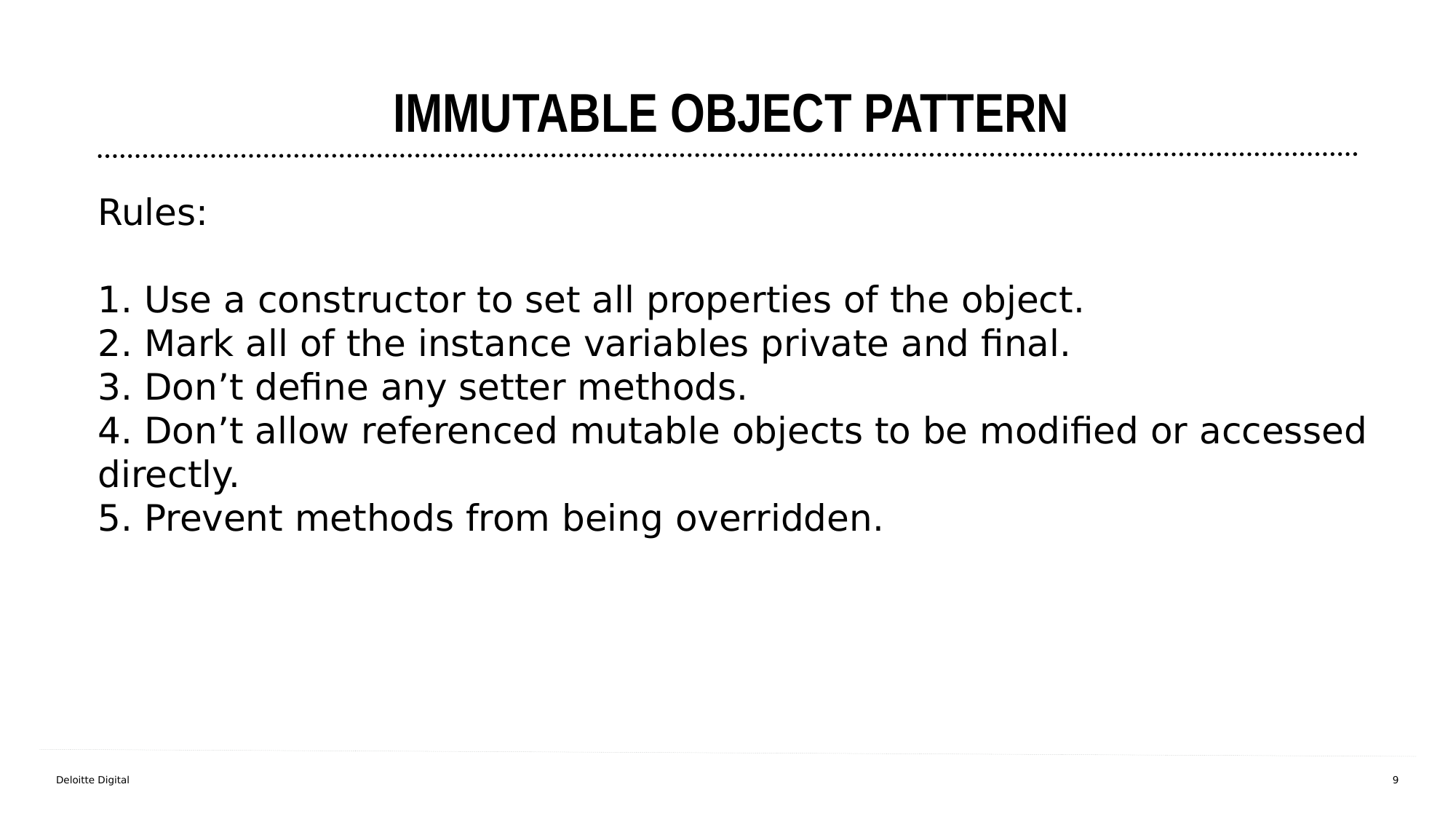

# Immutable object pattern
Rules:

1. Use a constructor to set all properties of the object.
2. Mark all of the instance variables private and final.
3. Don’t define any setter methods.
4. Don’t allow referenced mutable objects to be modified or accessed directly.
5. Prevent methods from being overridden.